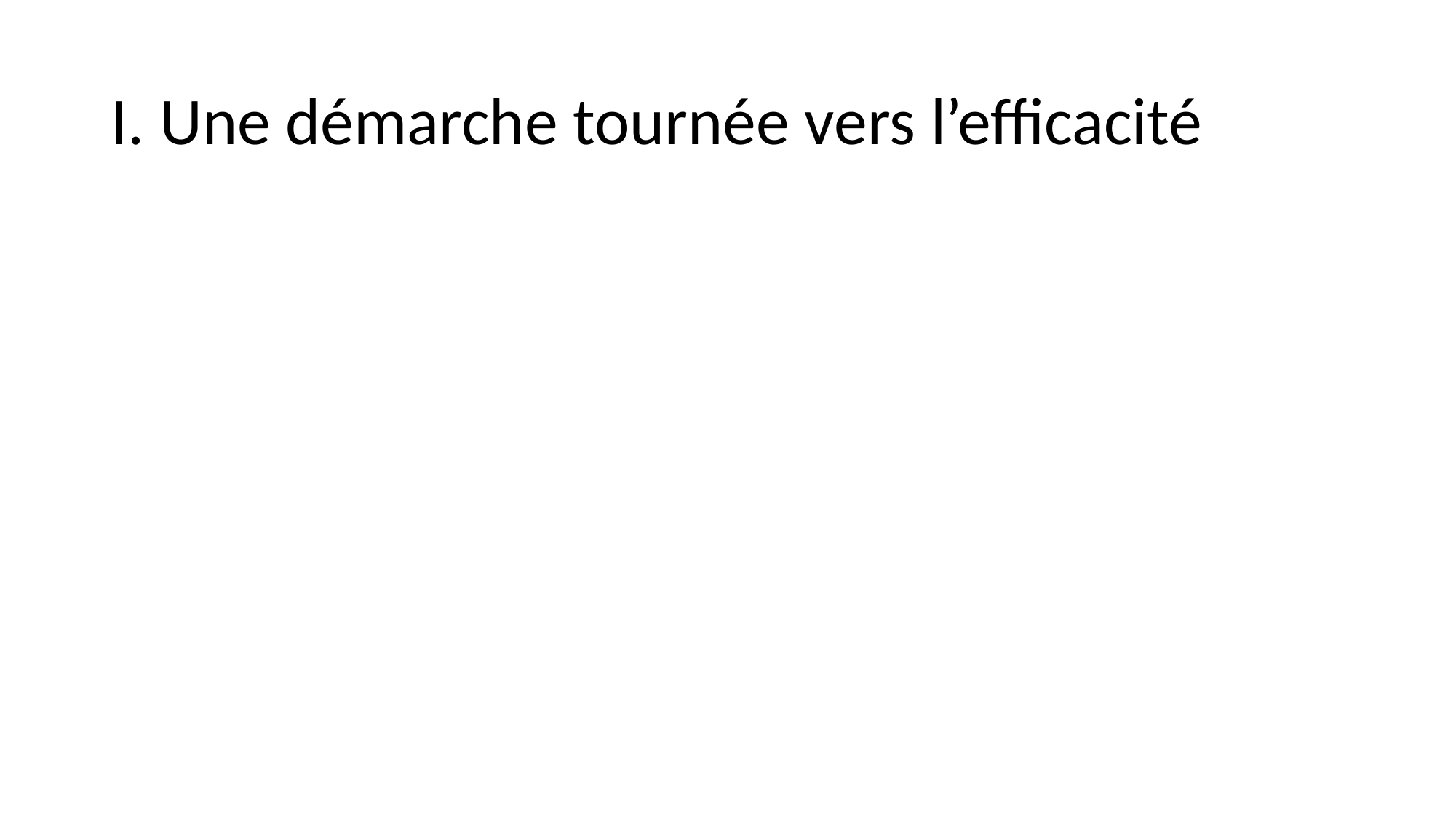

# I. Une démarche tournée vers l’efficacité